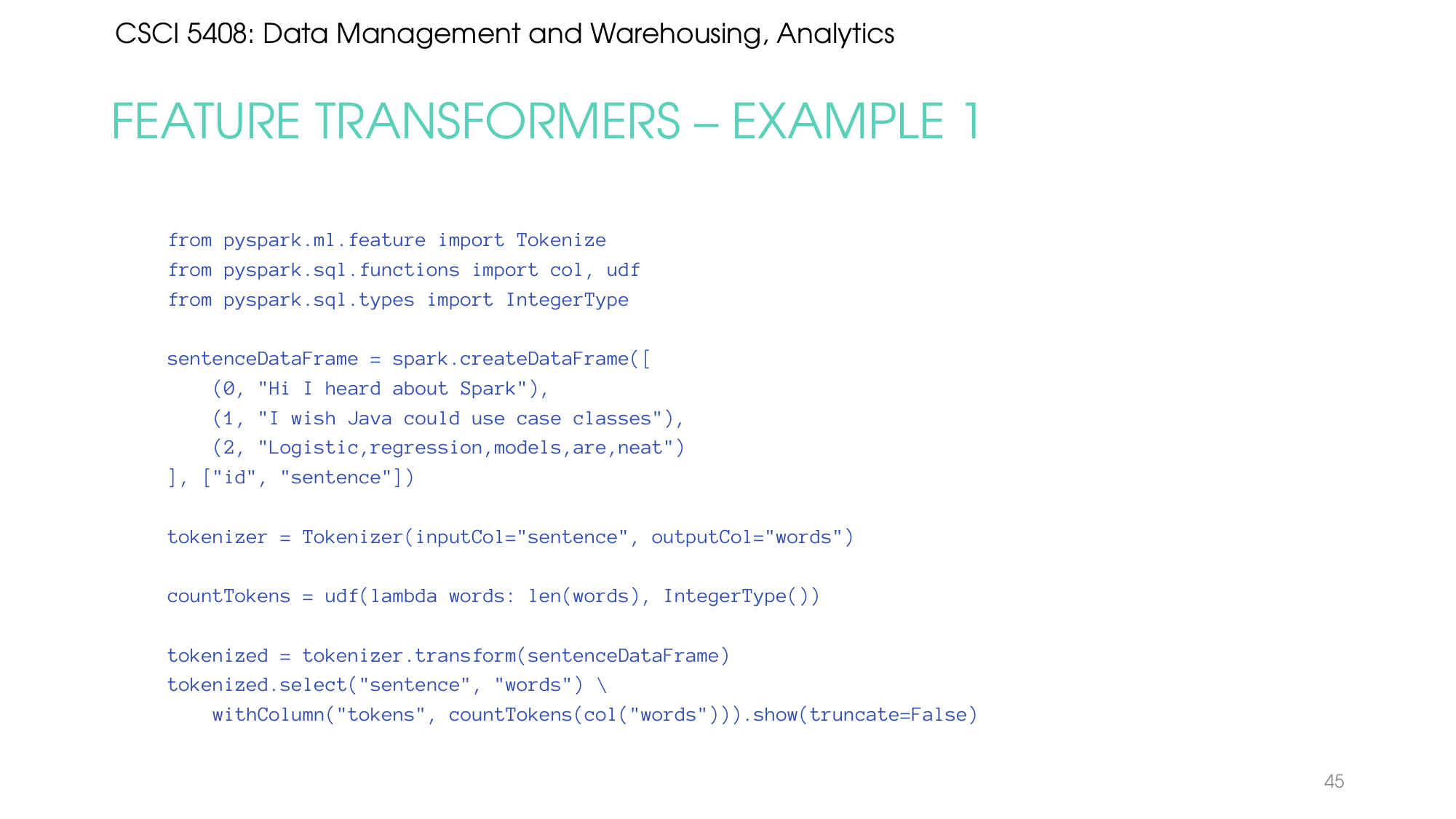

# Feature Transformers – example 1
from pyspark.ml.feature import Tokenize
from pyspark.sql.functions import col, udf
from pyspark.sql.types import IntegerType

sentenceDataFrame = spark.createDataFrame([
    (0, "Hi I heard about Spark"),
    (1, "I wish Java could use case classes"),
    (2, "Logistic,regression,models,are,neat")
], ["id", "sentence"])

tokenizer = Tokenizer(inputCol="sentence", outputCol="words")

countTokens = udf(lambda words: len(words), IntegerType())

tokenized = tokenizer.transform(sentenceDataFrame)
tokenized.select("sentence", "words") \
    withColumn("tokens", countTokens(col("words"))).show(truncate=False)
45